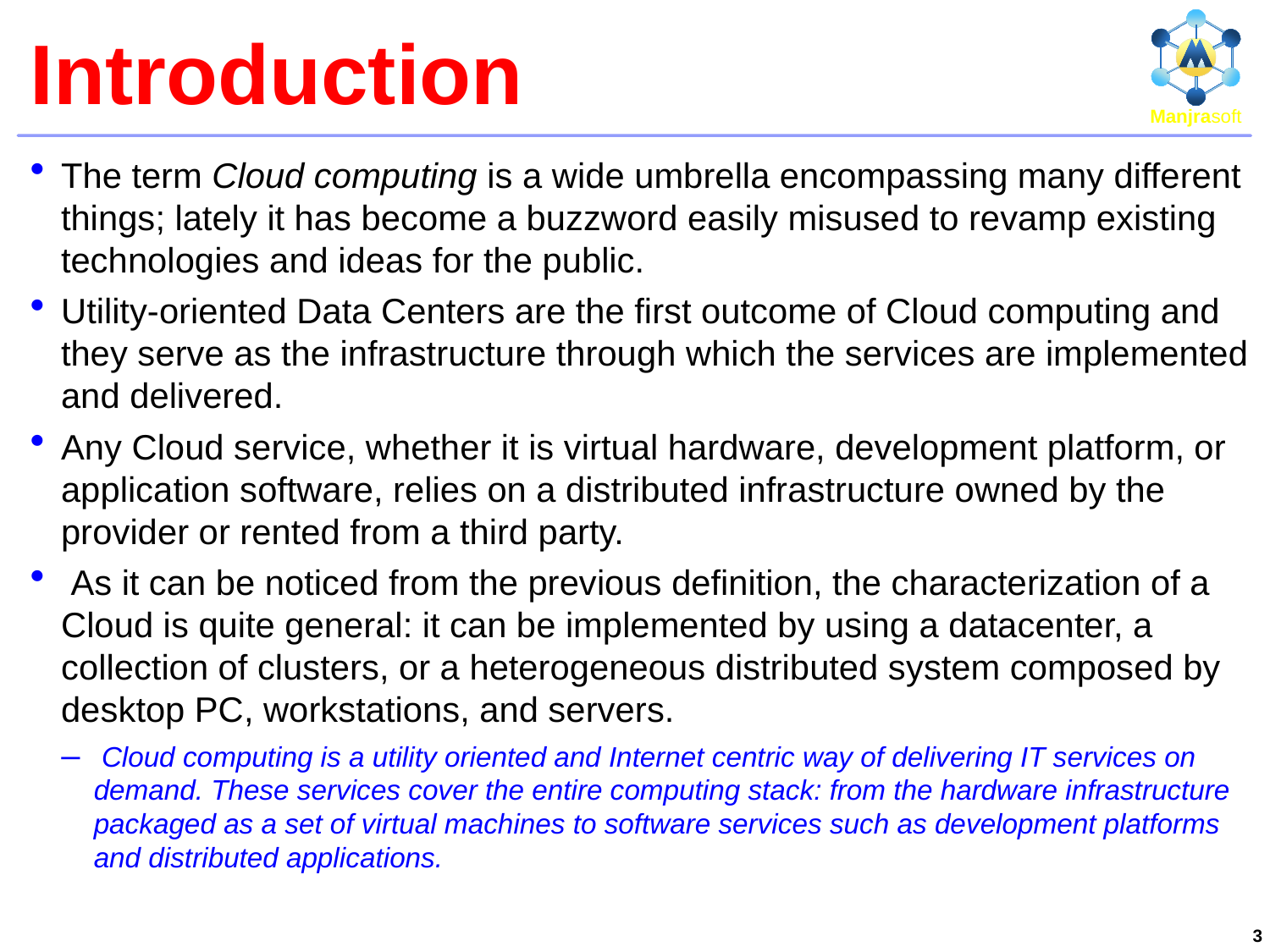

# Introduction
The term Cloud computing is a wide umbrella encompassing many different things; lately it has become a buzzword easily misused to revamp existing technologies and ideas for the public.
Utility-oriented Data Centers are the first outcome of Cloud computing and they serve as the infrastructure through which the services are implemented and delivered.
Any Cloud service, whether it is virtual hardware, development platform, or application software, relies on a distributed infrastructure owned by the provider or rented from a third party.
 As it can be noticed from the previous definition, the characterization of a Cloud is quite general: it can be implemented by using a datacenter, a collection of clusters, or a heterogeneous distributed system composed by desktop PC, workstations, and servers.
 Cloud computing is a utility oriented and Internet centric way of delivering IT services on demand. These services cover the entire computing stack: from the hardware infrastructure packaged as a set of virtual machines to software services such as development platforms and distributed applications.

3